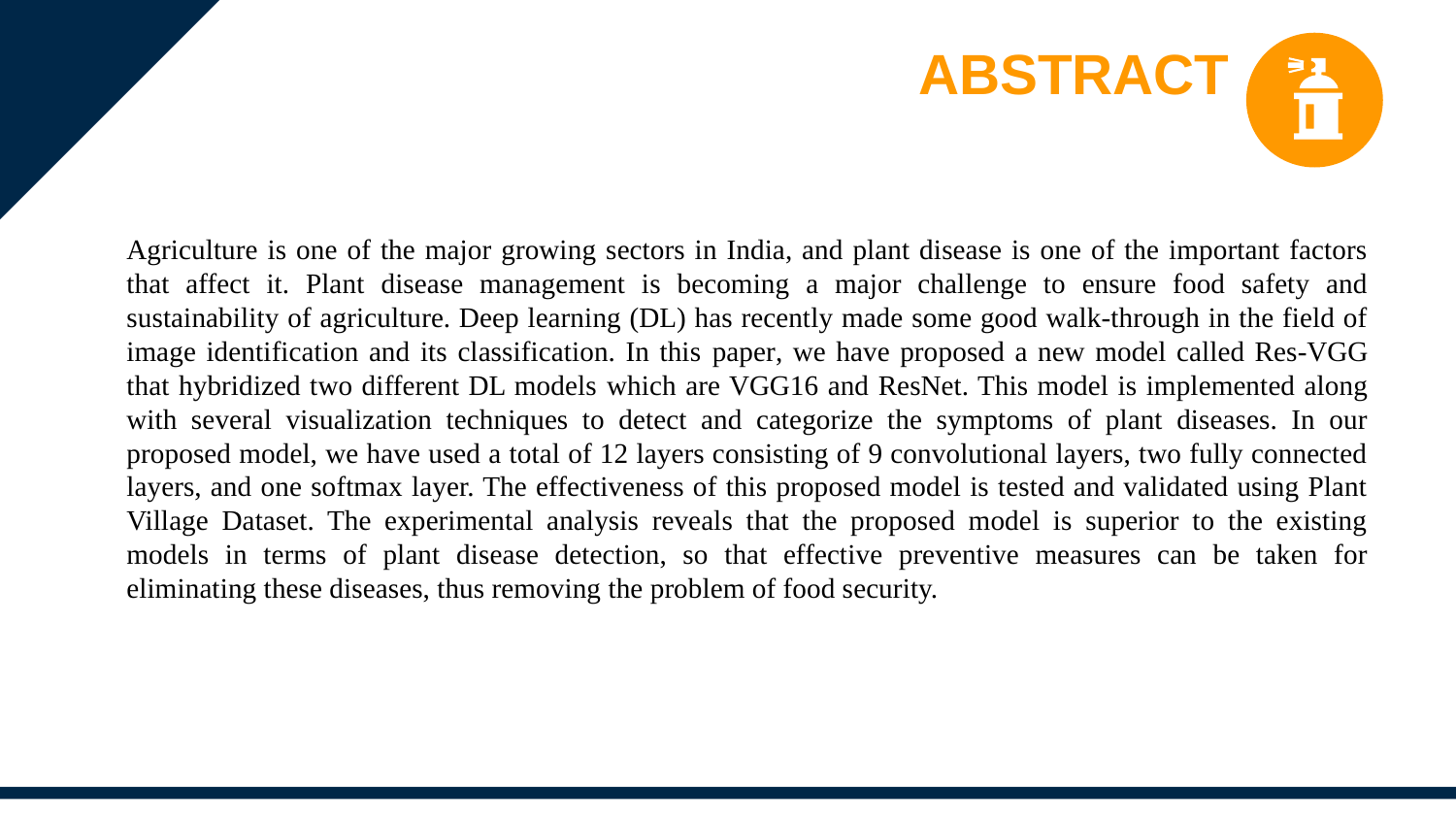

Abstract
Agriculture is one of the major growing sectors in India, and plant disease is one of the important factors that affect it. Plant disease management is becoming a major challenge to ensure food safety and sustainability of agriculture. Deep learning (DL) has recently made some good walk-through in the field of image identification and its classification. In this paper, we have proposed a new model called Res-VGG that hybridized two different DL models which are VGG16 and ResNet. This model is implemented along with several visualization techniques to detect and categorize the symptoms of plant diseases. In our proposed model, we have used a total of 12 layers consisting of 9 convolutional layers, two fully connected layers, and one softmax layer. The effectiveness of this proposed model is tested and validated using Plant Village Dataset. The experimental analysis reveals that the proposed model is superior to the existing models in terms of plant disease detection, so that effective preventive measures can be taken for eliminating these diseases, thus removing the problem of food security.